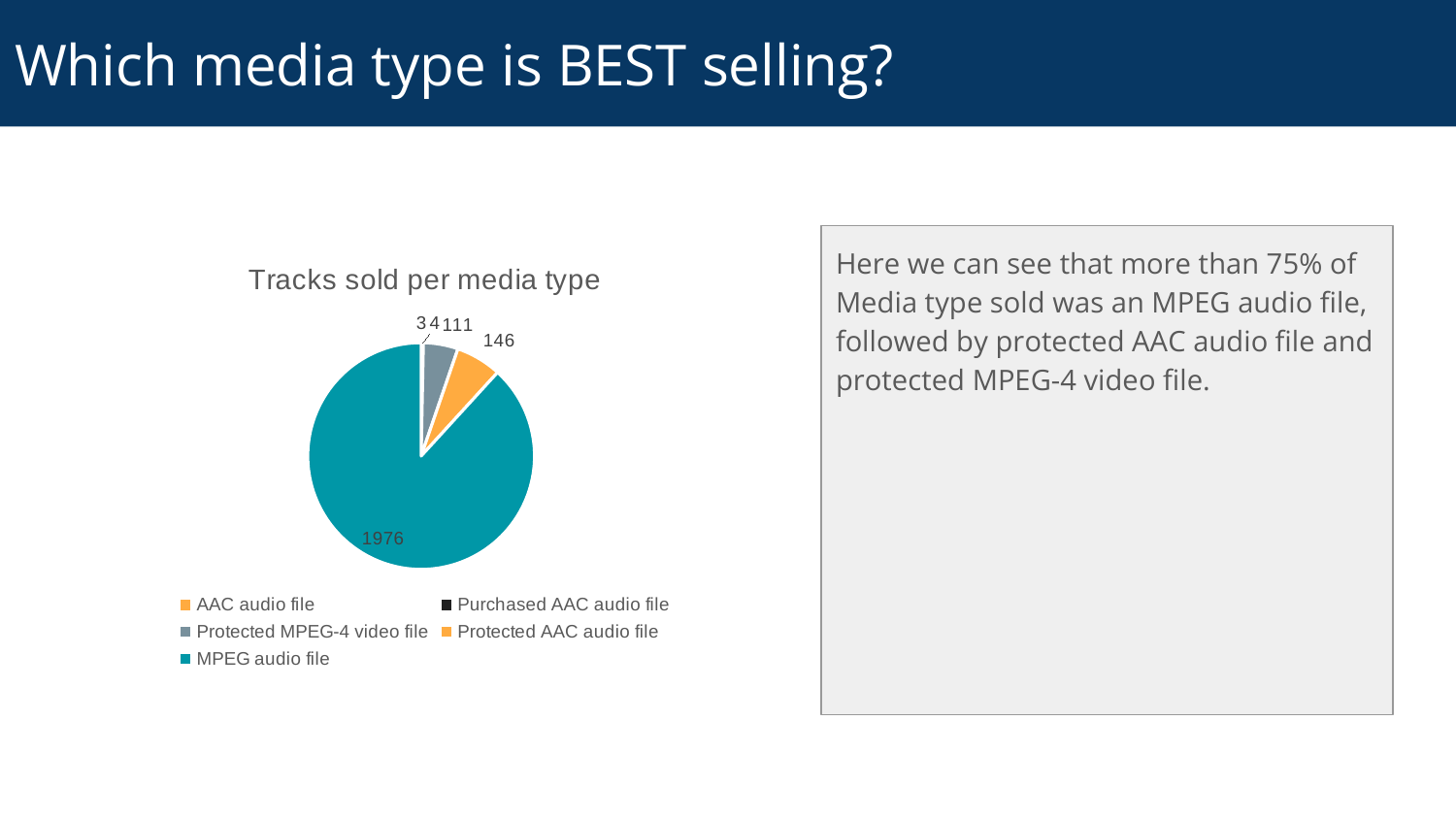

# Which media type is BEST selling?
Here we can see that more than 75% of Media type sold was an MPEG audio file, followed by protected AAC audio file and protected MPEG-4 video file.

### Chart: Tracks sold per media type

| Category | tracks_sold |
|---|---|
| AAC audio file | 3.0 |
| Purchased AAC audio file | 4.0 |
| Protected MPEG-4 video file | 111.0 |
| Protected AAC audio file | 146.0 |
| MPEG audio file | 1976.0 |